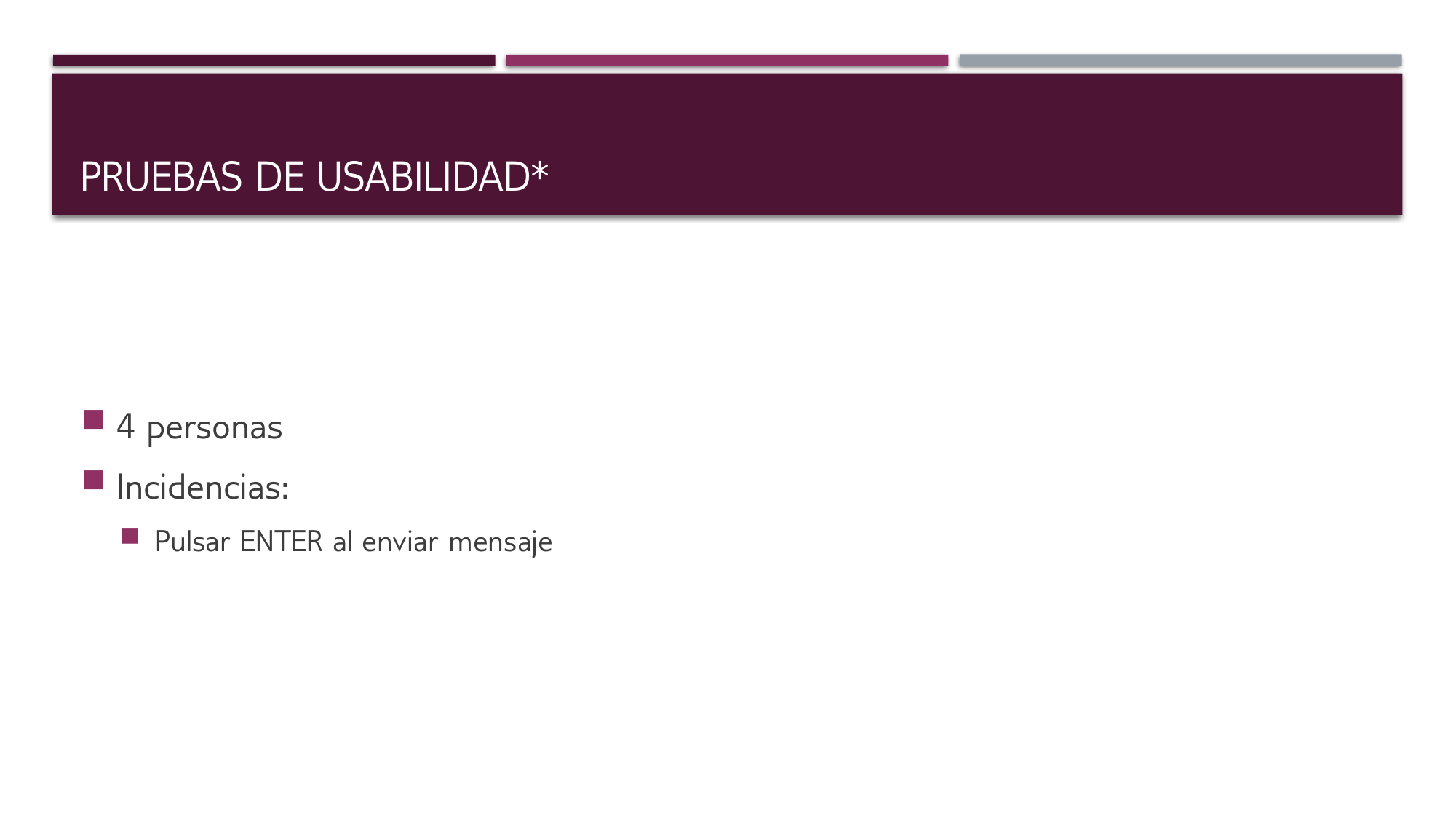

# Pruebas de usabilidad*
4 personas
Incidencias:
Pulsar ENTER al enviar mensaje